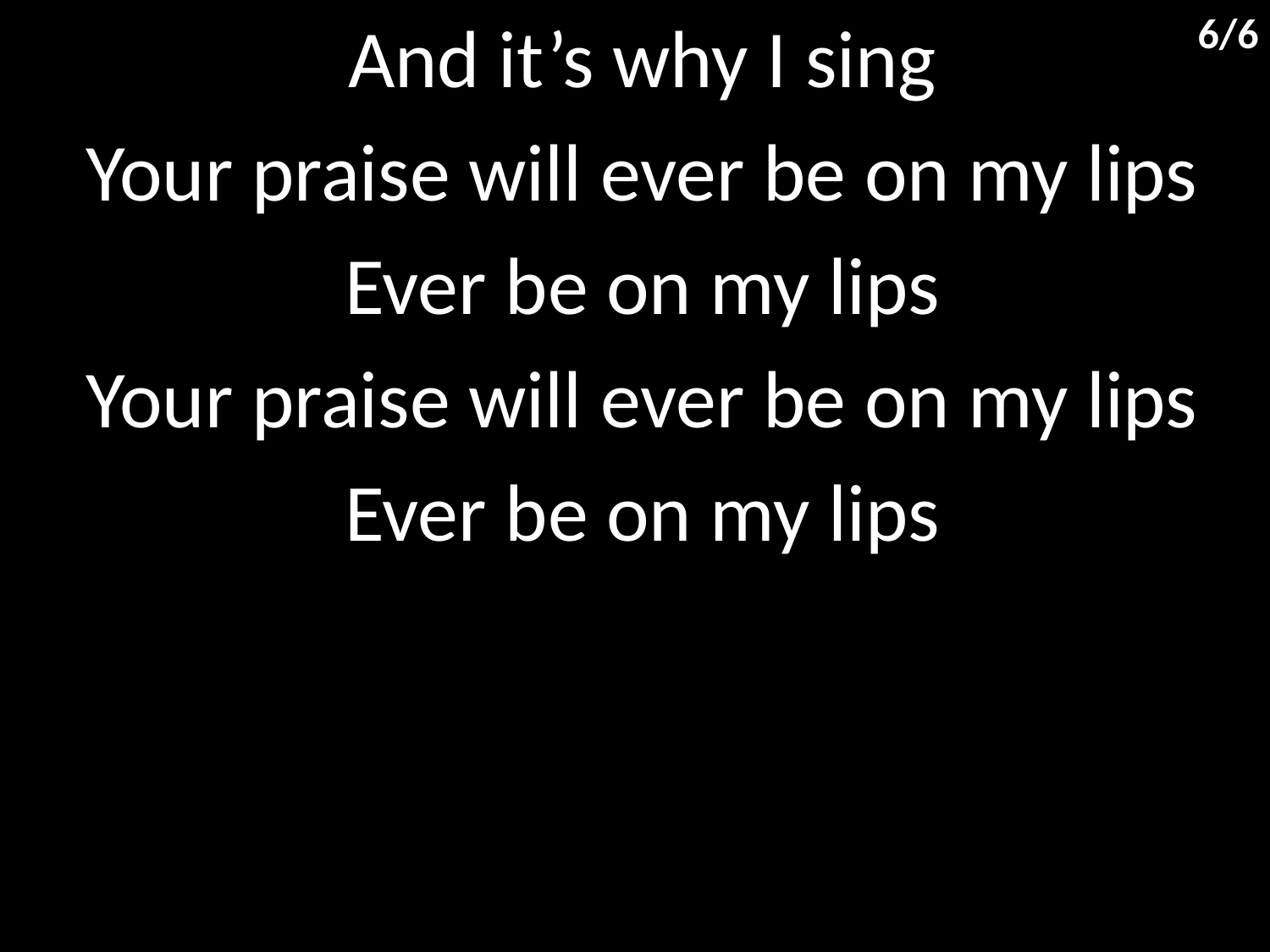

And it’s why I sing
Your praise will ever be on my lips
Ever be on my lips
Your praise will ever be on my lips
Ever be on my lips
6/6